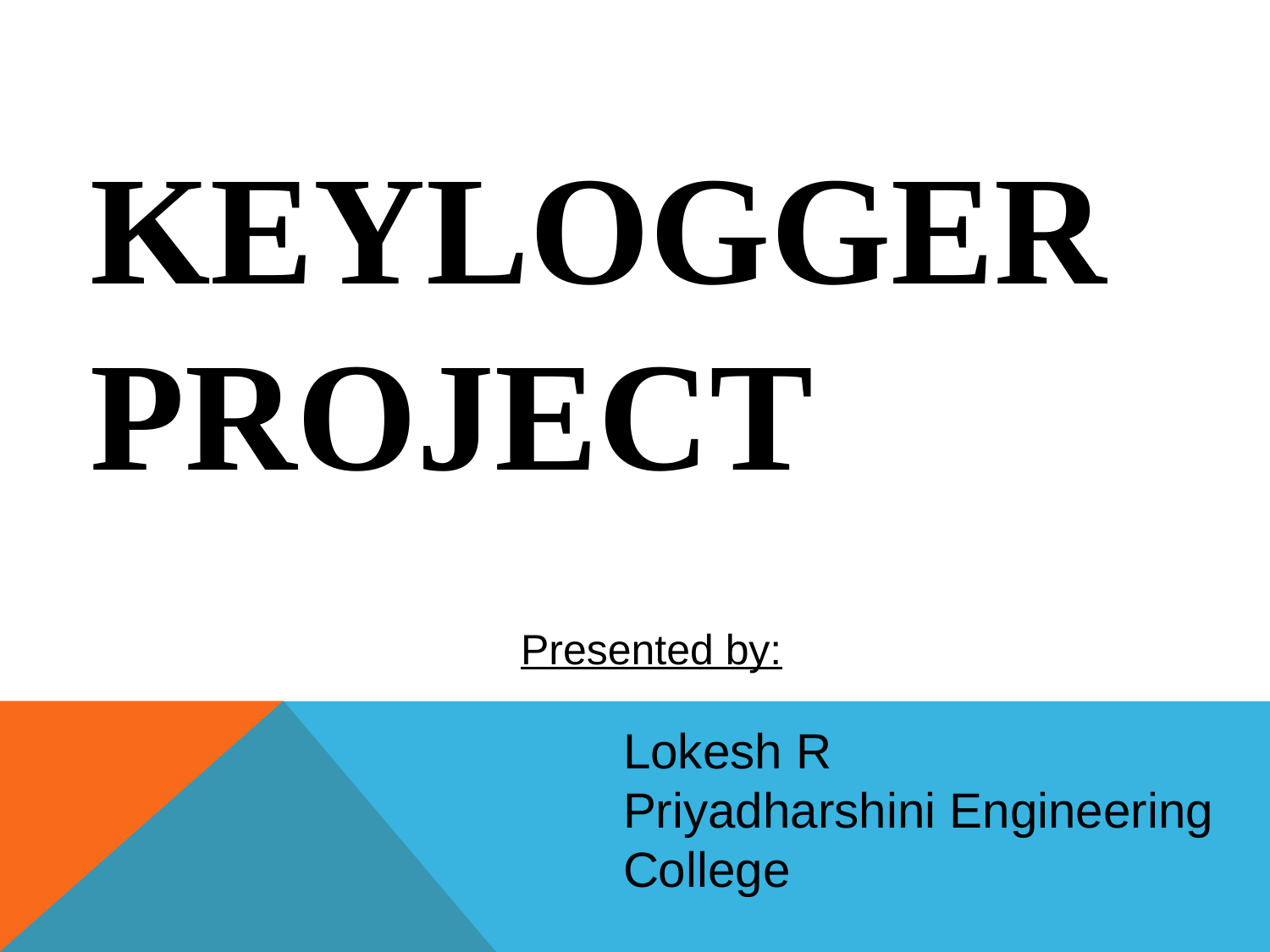

KEYLOGGER PROJECT
Presented by:
Lokesh R
Priyadharshini Engineering
College